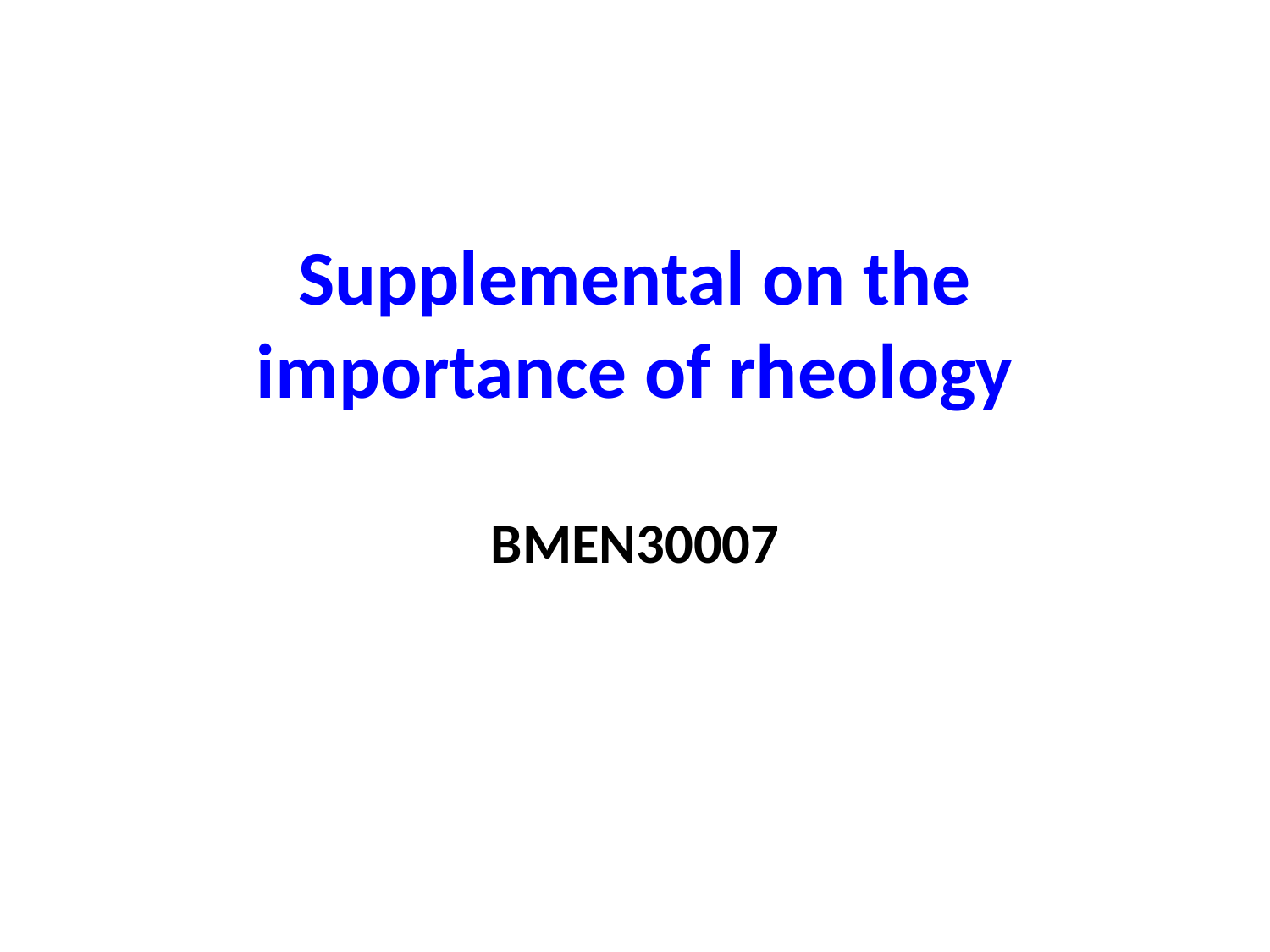

# Supplemental on the importance of rheology BMEN30007